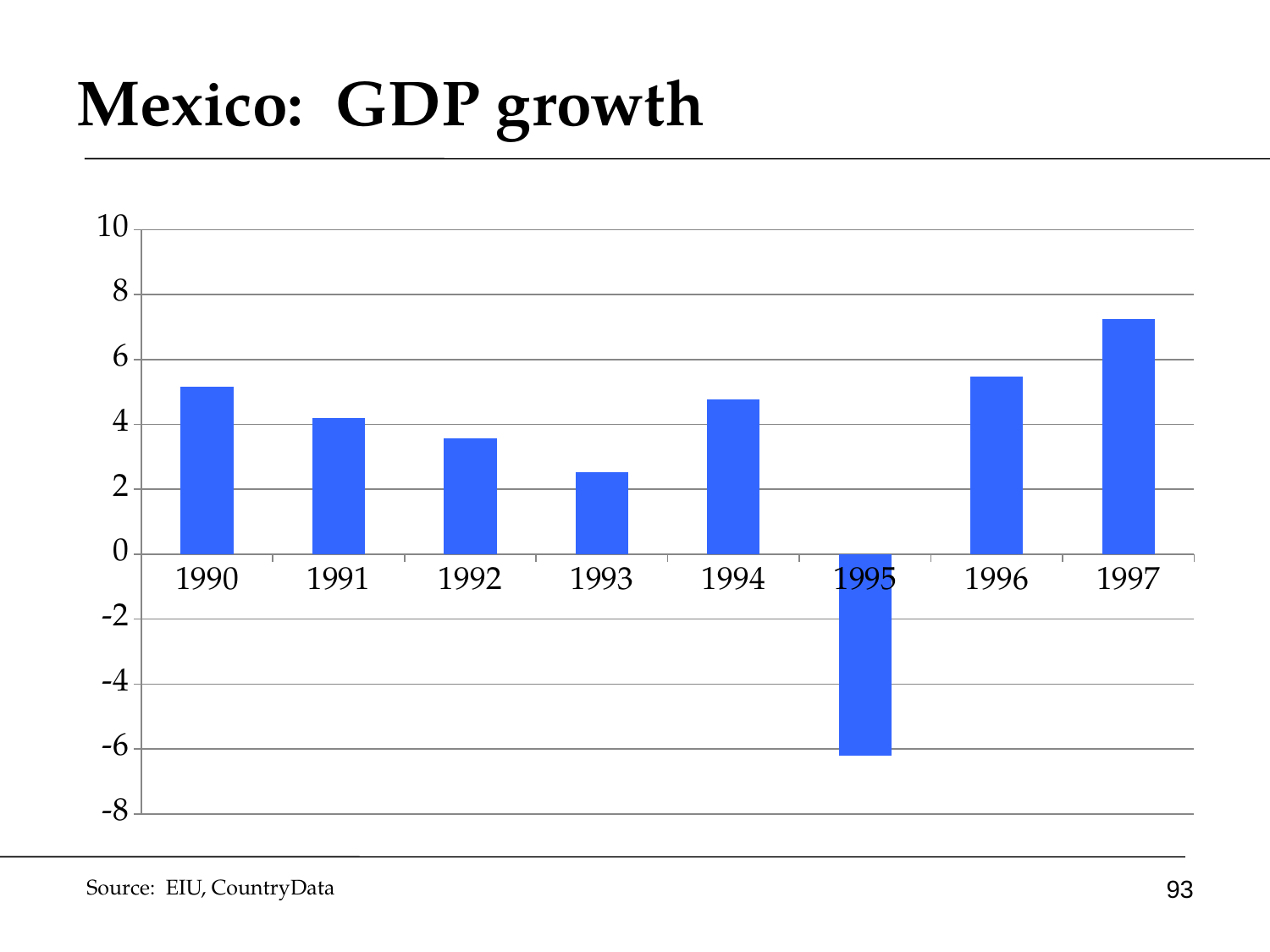

# Mexico:  GDP growth

### Chart

| Category | RER |
|---|---|
| 1990 | 5.1639999999999855 |
| 1991 | 4.1939999999999955 |
| 1992 | 3.569 |
| 1993 | 2.5189999999999997 |
| 1994 | 4.773 |
| 1995 | -6.218 |
| 1996 | 5.462 |
| 1997 | 7.249 |
93
Source:  EIU, CountryData